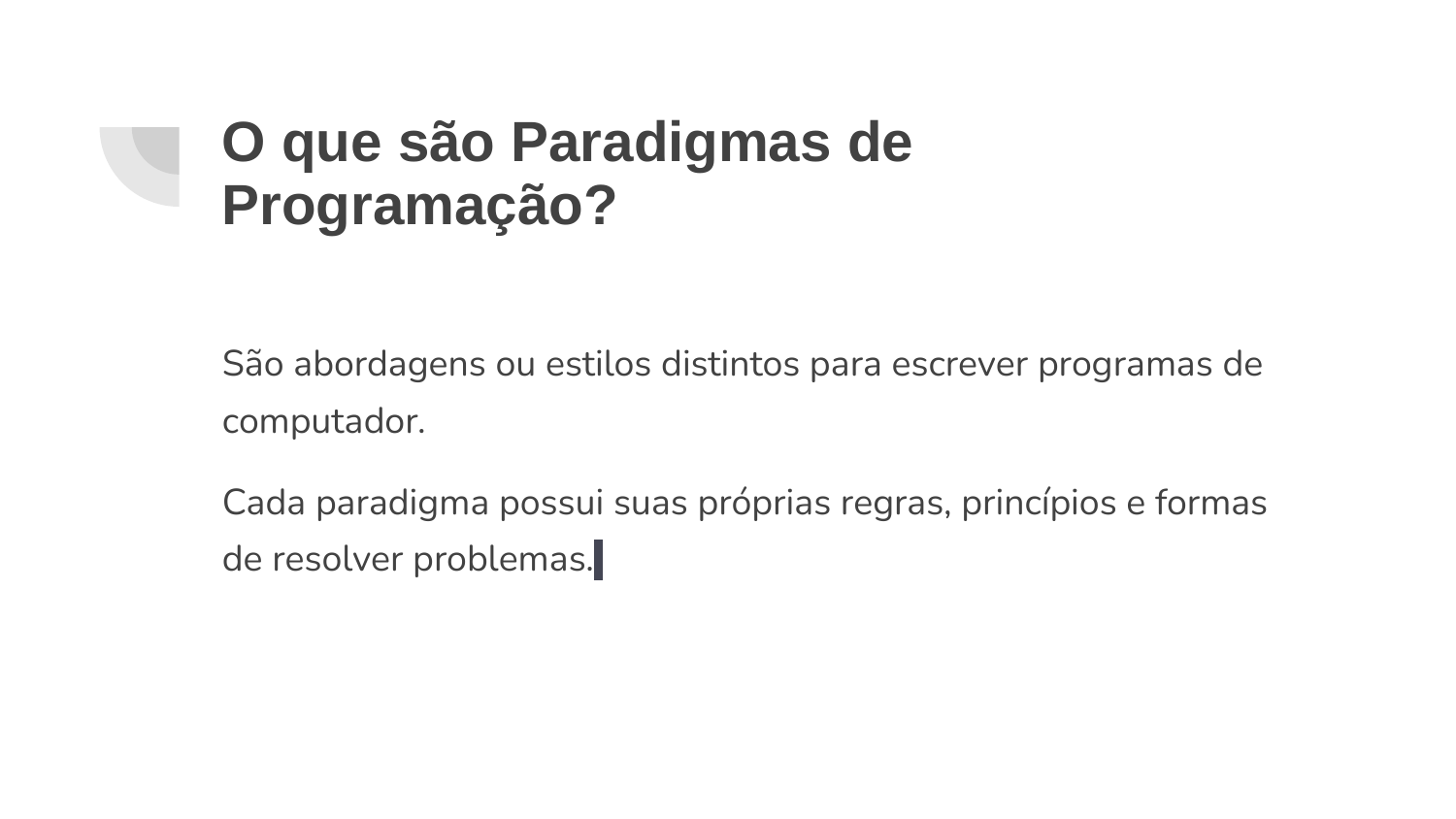

# O que são Paradigmas de Programação?
São abordagens ou estilos distintos para escrever programas de computador.
Cada paradigma possui suas próprias regras, princípios e formas de resolver problemas.